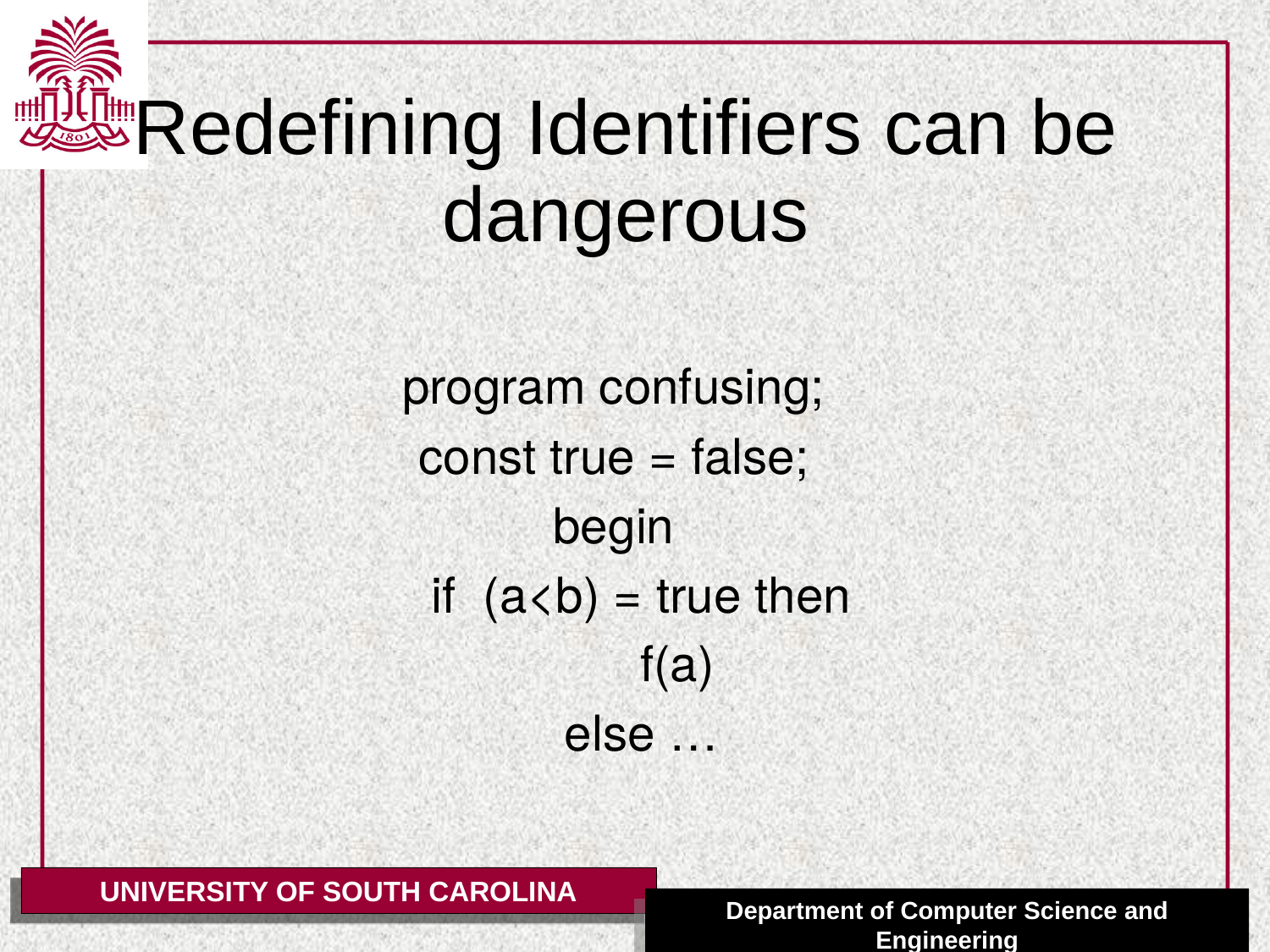

Redefining Identifiers can be dangerous
#
program confusing;
const true = false;
begin
    if  (a<b) = true then
	f(a)
    else …